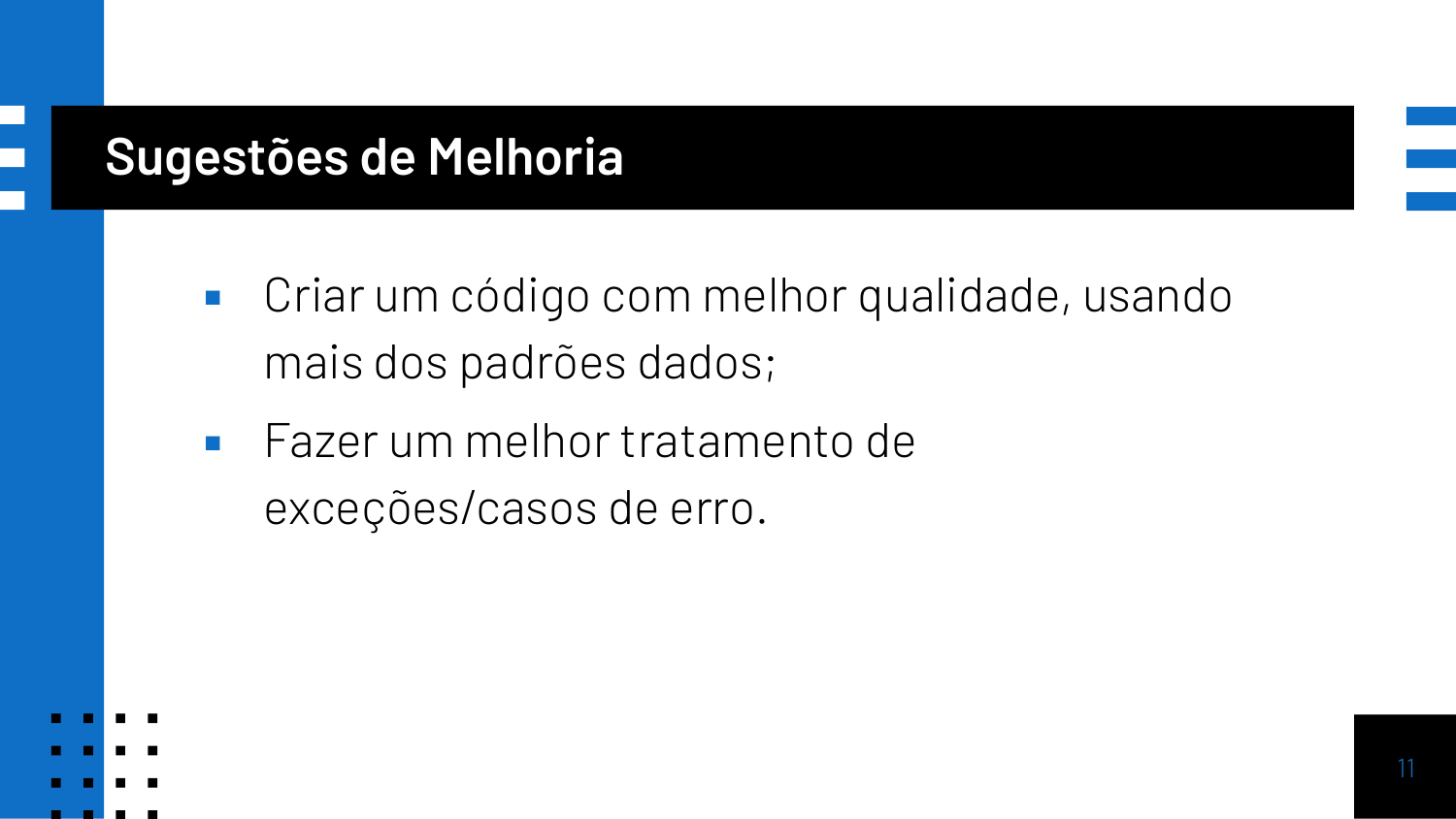

# Sugestões de Melhoria
Criar um código com melhor qualidade, usando mais dos padrões dados;
Fazer um melhor tratamento de exceções/casos de erro.

11